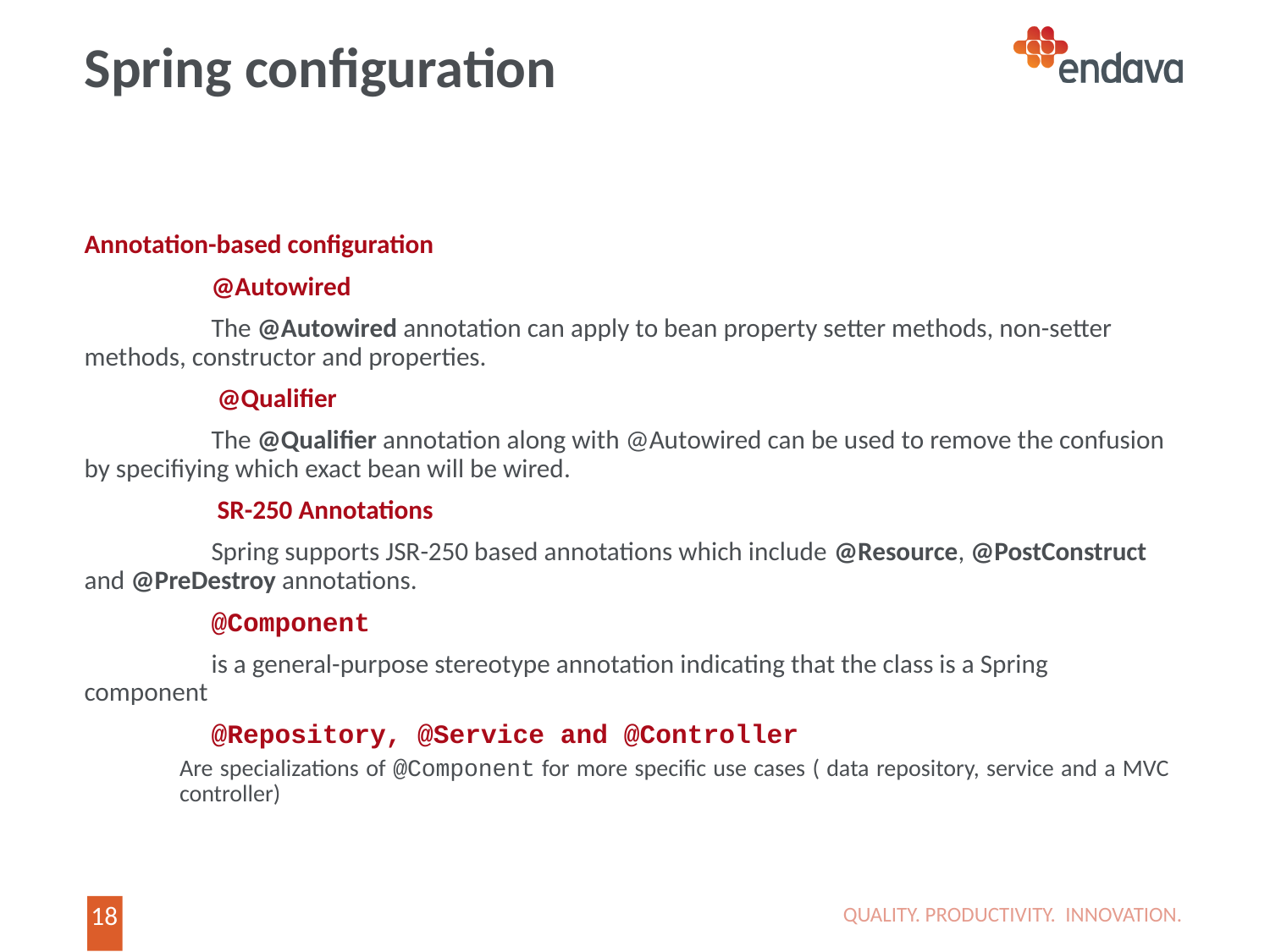

# Spring configuration
Annotation-based configuration
	@Autowired
	The @Autowired annotation can apply to bean property setter methods, non-setter methods, constructor and properties.
	 @Qualifier
	The @Qualifier annotation along with @Autowired can be used to remove the confusion by specifiying which exact bean will be wired.
	 SR-250 Annotations
	Spring supports JSR-250 based annotations which include @Resource, @PostConstruct and @PreDestroy annotations.
	@Component
	is a general-purpose stereotype annotation indicating that the class is a Spring component
	@Repository, @Service and @Controller
Are specializations of @Component for more specific use cases ( data repository, service and a MVC controller)

QUALITY. PRODUCTIVITY.  INNOVATION.